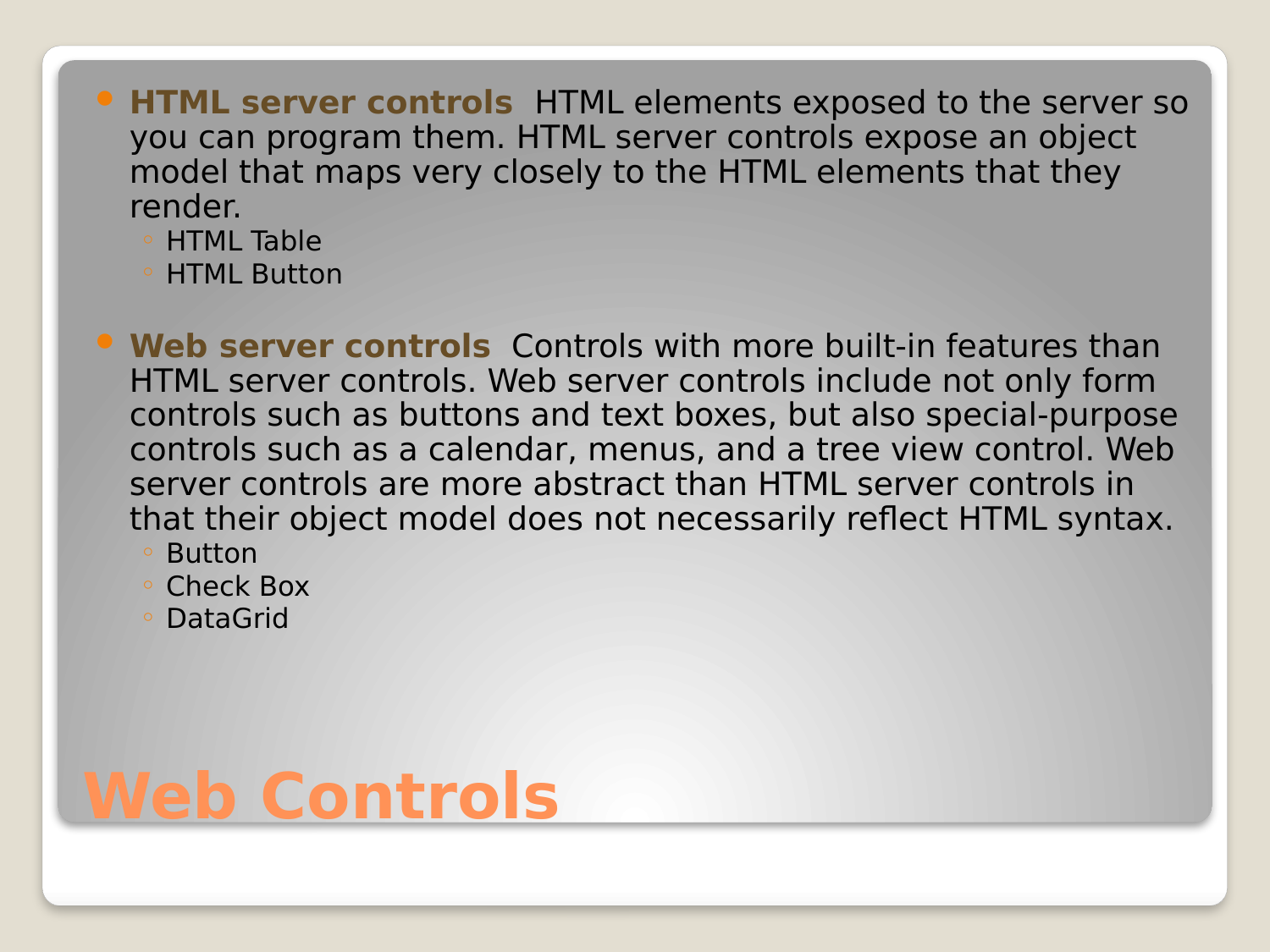

HTML server controls  HTML elements exposed to the server so you can program them. HTML server controls expose an object model that maps very closely to the HTML elements that they render.
HTML Table
HTML Button

Web server controls  Controls with more built-in features than HTML server controls. Web server controls include not only form controls such as buttons and text boxes, but also special-purpose controls such as a calendar, menus, and a tree view control. Web server controls are more abstract than HTML server controls in that their object model does not necessarily reflect HTML syntax.
Button
Check Box
DataGrid

# Web Controls